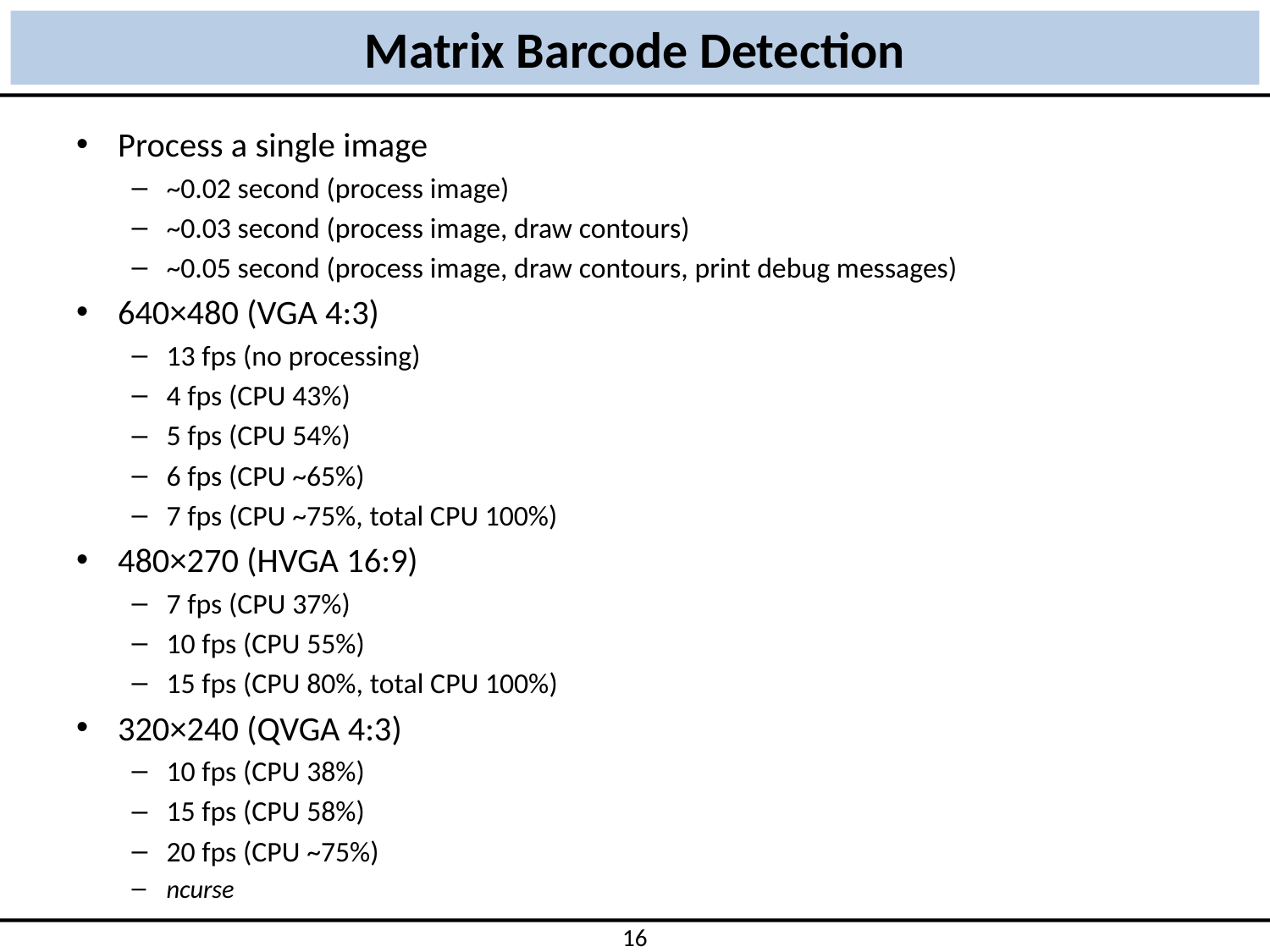

# Matrix Barcode Detection
Process a single image
~0.02 second (process image)
~0.03 second (process image, draw contours)
~0.05 second (process image, draw contours, print debug messages)
640×480 (VGA 4:3)
13 fps (no processing)
4 fps (CPU 43%)
5 fps (CPU 54%)
6 fps (CPU ~65%)
7 fps (CPU ~75%, total CPU 100%)
480×270 (HVGA 16:9)
7 fps (CPU 37%)
10 fps (CPU 55%)
15 fps (CPU 80%, total CPU 100%)
320×240 (QVGA 4:3)
10 fps (CPU 38%)
15 fps (CPU 58%)
20 fps (CPU ~75%)
ncurse